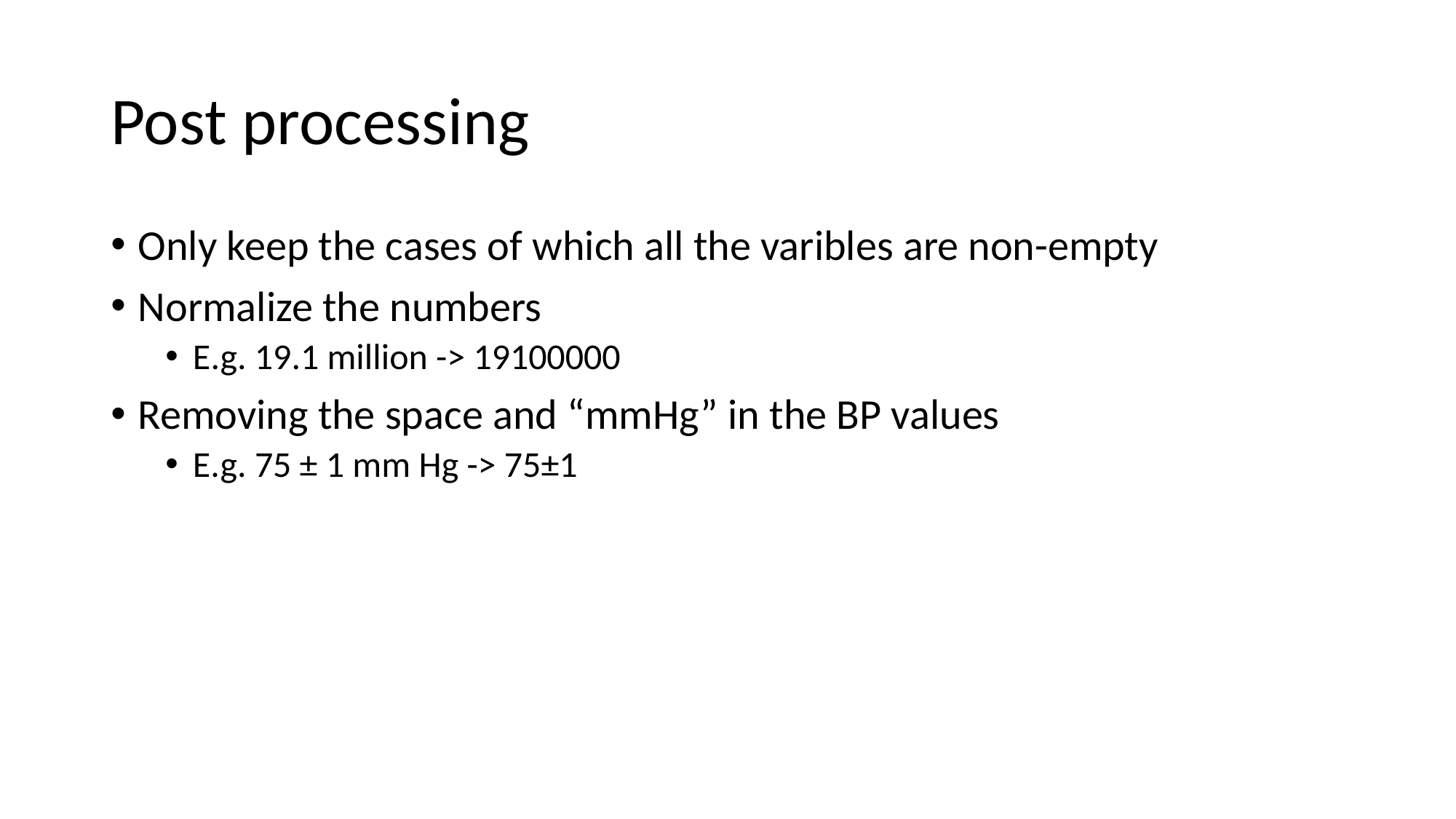

# Post processing
Only keep the cases of which all the varibles are non-empty
Normalize the numbers
E.g. 19.1 million -> 19100000
Removing the space and “mmHg” in the BP values
E.g. 75 ± 1 mm Hg -> 75±1